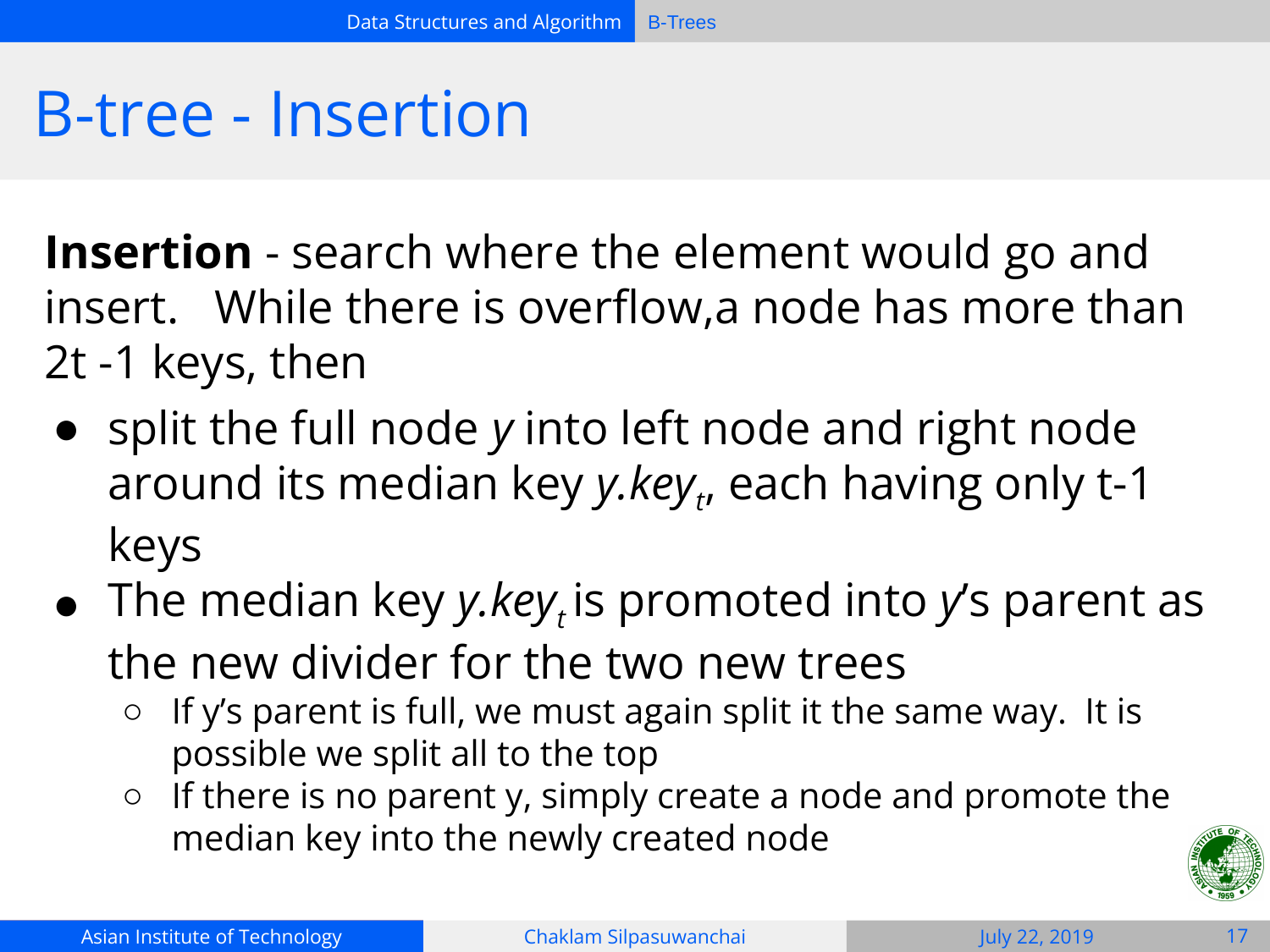

# B-tree - Insertion
Insertion - search where the element would go and insert.   While there is overflow,a node has more than 2t -1 keys, then
split the full node y into left node and right node around its median key y.keyt, each having only t-1 keys
The median key y.keyt is promoted into y’s parent as the new divider for the two new trees
If y’s parent is full, we must again split it the same way.  It is possible we split all to the top
If there is no parent y, simply create a node and promote the median key into the newly created node
17